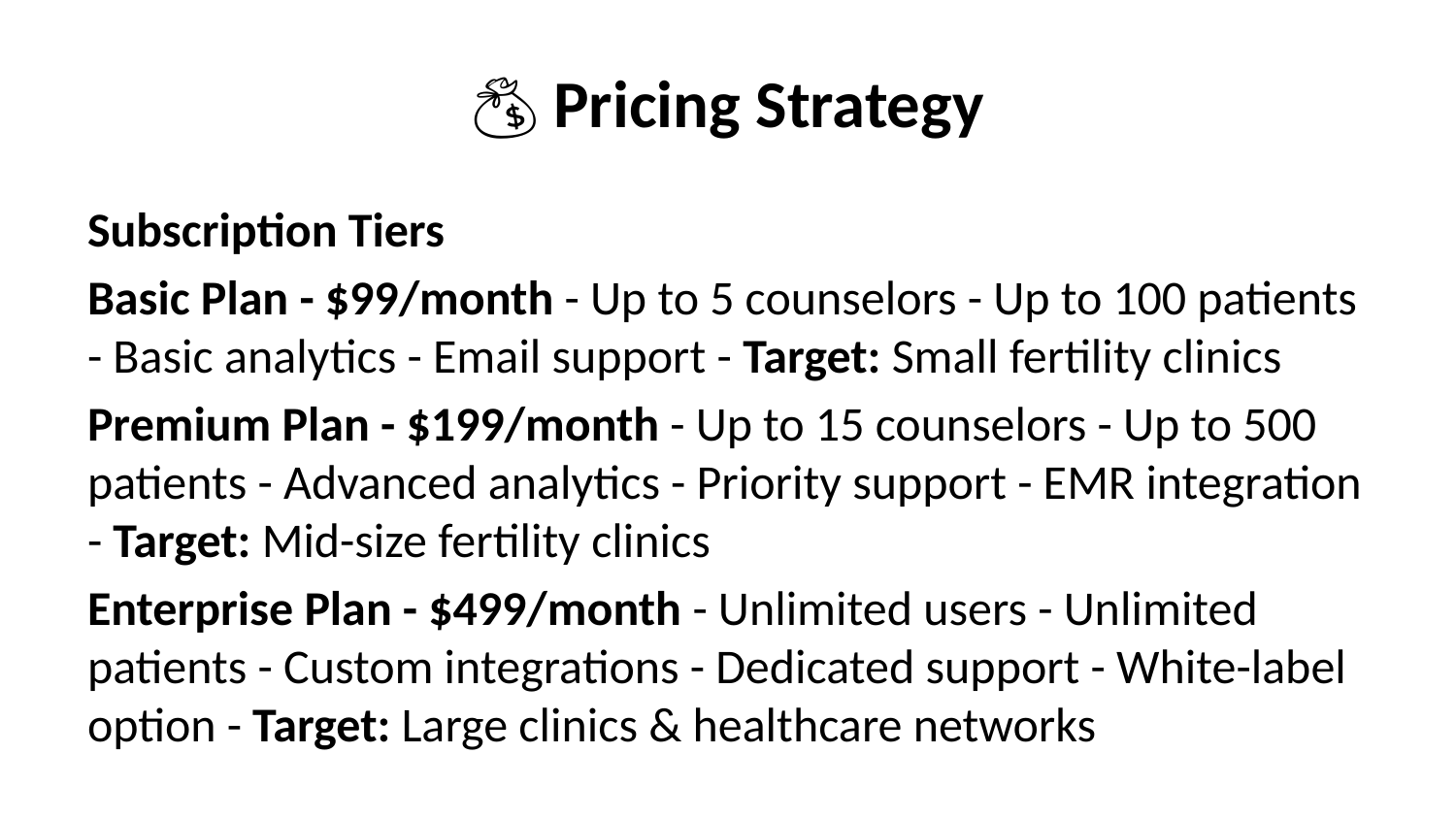

# 💰 Pricing Strategy
Subscription Tiers
Basic Plan - $99/month - Up to 5 counselors - Up to 100 patients - Basic analytics - Email support - Target: Small fertility clinics
Premium Plan - $199/month - Up to 15 counselors - Up to 500 patients - Advanced analytics - Priority support - EMR integration - Target: Mid-size fertility clinics
Enterprise Plan - $499/month - Unlimited users - Unlimited patients - Custom integrations - Dedicated support - White-label option - Target: Large clinics & healthcare networks
Pricing Psychology
Value-Based Pricing: - Position against cost of hiring additional counselors - Emphasize ROI through improved efficiency - Highlight patient satisfaction improvements
Competitive Pricing: - 20% below enterprise competitors - Premium pricing vs. basic practice management tools - Free trial to reduce purchase risk